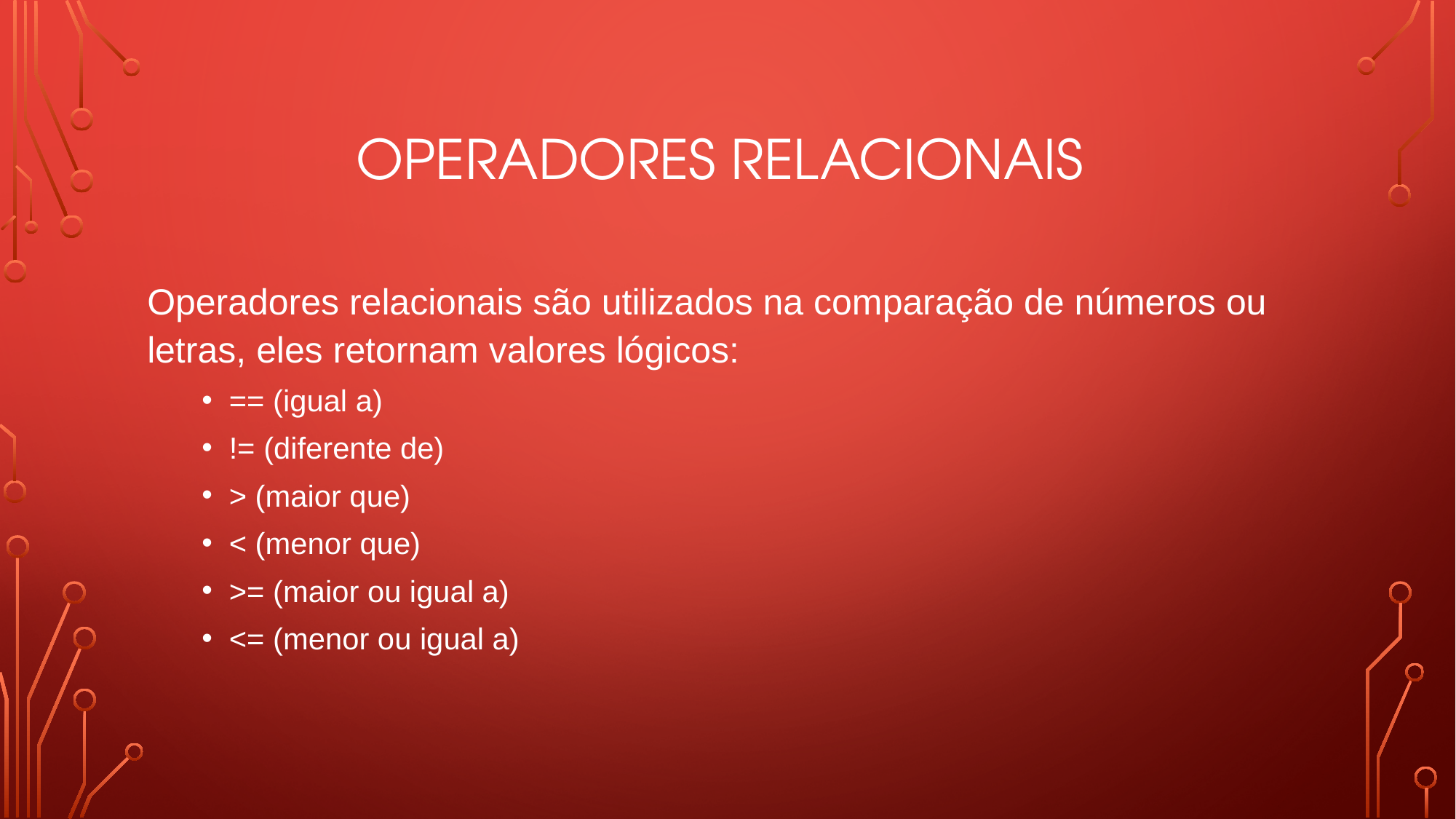

# OPERADORES RELACIONAIS
Operadores relacionais são utilizados na comparação de números ou letras, eles retornam valores lógicos:
== (igual a)
!= (diferente de)
> (maior que)
< (menor que)
>= (maior ou igual a)
<= (menor ou igual a)